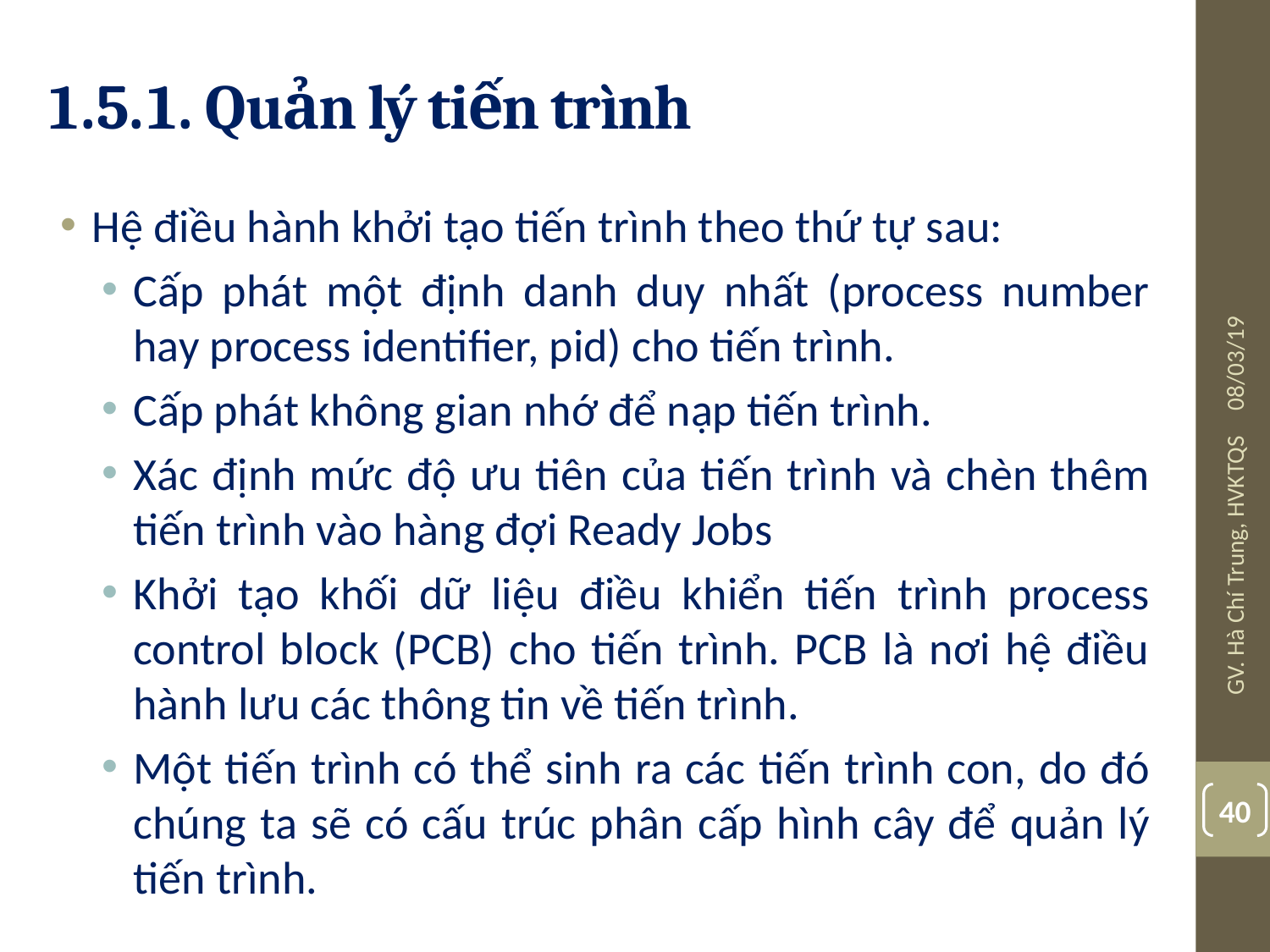

# 1.5.1. Quản lý tiến trình
Hệ điều hành khởi tạo tiến trình theo thứ tự sau:
Cấp phát một định danh duy nhất (process number hay process identifier, pid) cho tiến trình.
Cấp phát không gian nhớ để nạp tiến trình.
Xác định mức độ ưu tiên của tiến trình và chèn thêm tiến trình vào hàng đợi Ready Jobs
Khởi tạo khối dữ liệu điều khiển tiến trình process control block (PCB) cho tiến trình. PCB là nơi hệ điều hành lưu các thông tin về tiến trình.
Một tiến trình có thể sinh ra các tiến trình con, do đó chúng ta sẽ có cấu trúc phân cấp hình cây để quản lý tiến trình.

08/03/19
GV. Hà Chí Trung, HVKTQS
40